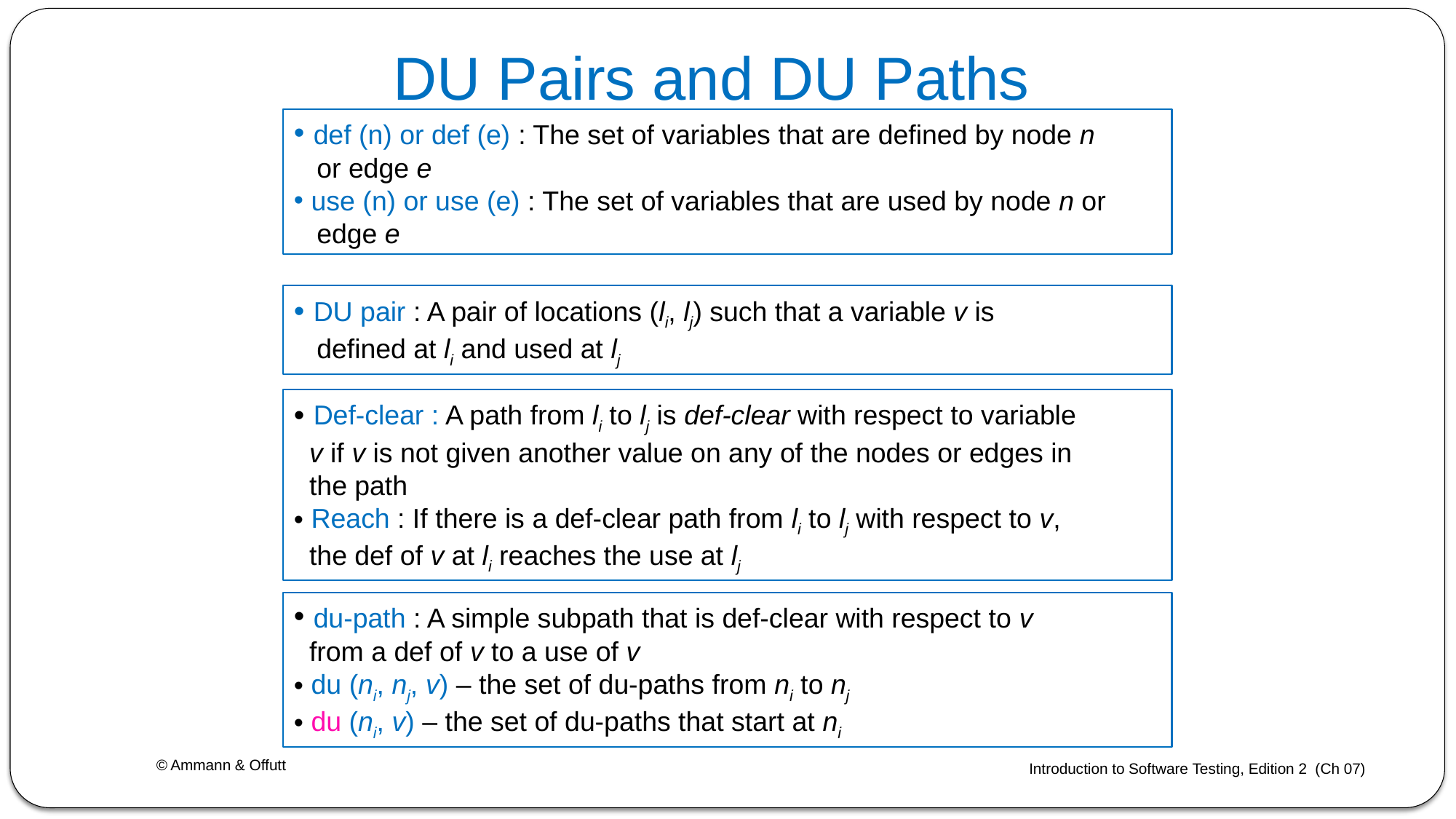

# DU Pairs and DU Paths
25
 def (n) or def (e) : The set of variables that are defined by node n
   or edge e
 use (n) or use (e) : The set of variables that are used by node n or
   edge e
 DU pair : A pair of locations (li, lj) such that a variable v is
   defined at li and used at lj
 Def-clear : A path from li to lj is def-clear with respect to variable
  v if v is not given another value on any of the nodes or edges in
  the path
 Reach : If there is a def-clear path from li to lj with respect to v,
  the def of v at li reaches the use at lj
 du-path : A simple subpath that is def-clear with respect to v
  from a def of v to a use of v
 du (ni, nj, v) – the set of du-paths from ni to nj
 du (ni, v) – the set of du-paths that start at ni
© Ammann & Offutt
Introduction to Software Testing, Edition 2  (Ch 07)